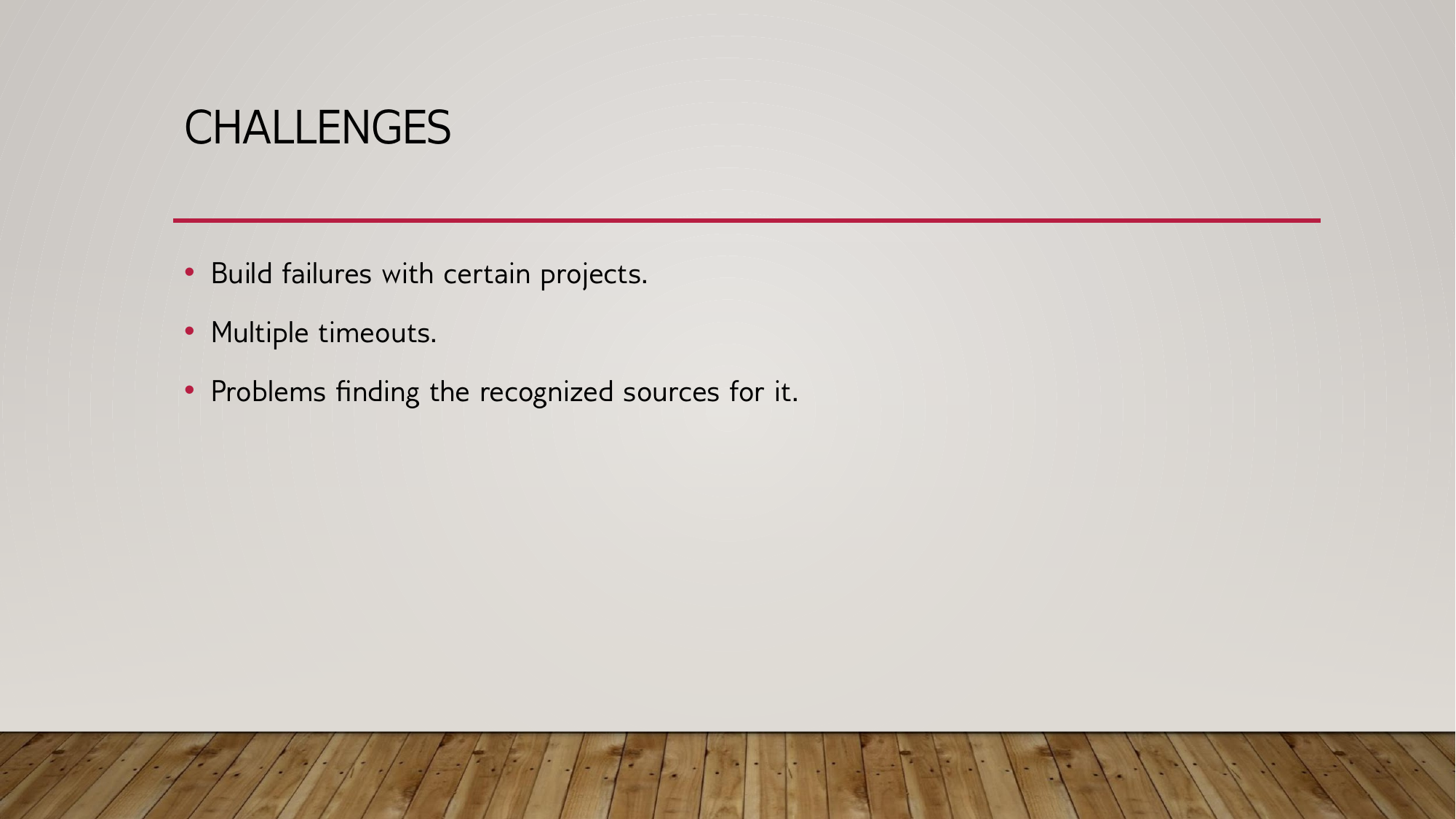

# CHALLENGES
Build failures with certain projects.
Multiple timeouts.
Problems finding the recognized sources for it.